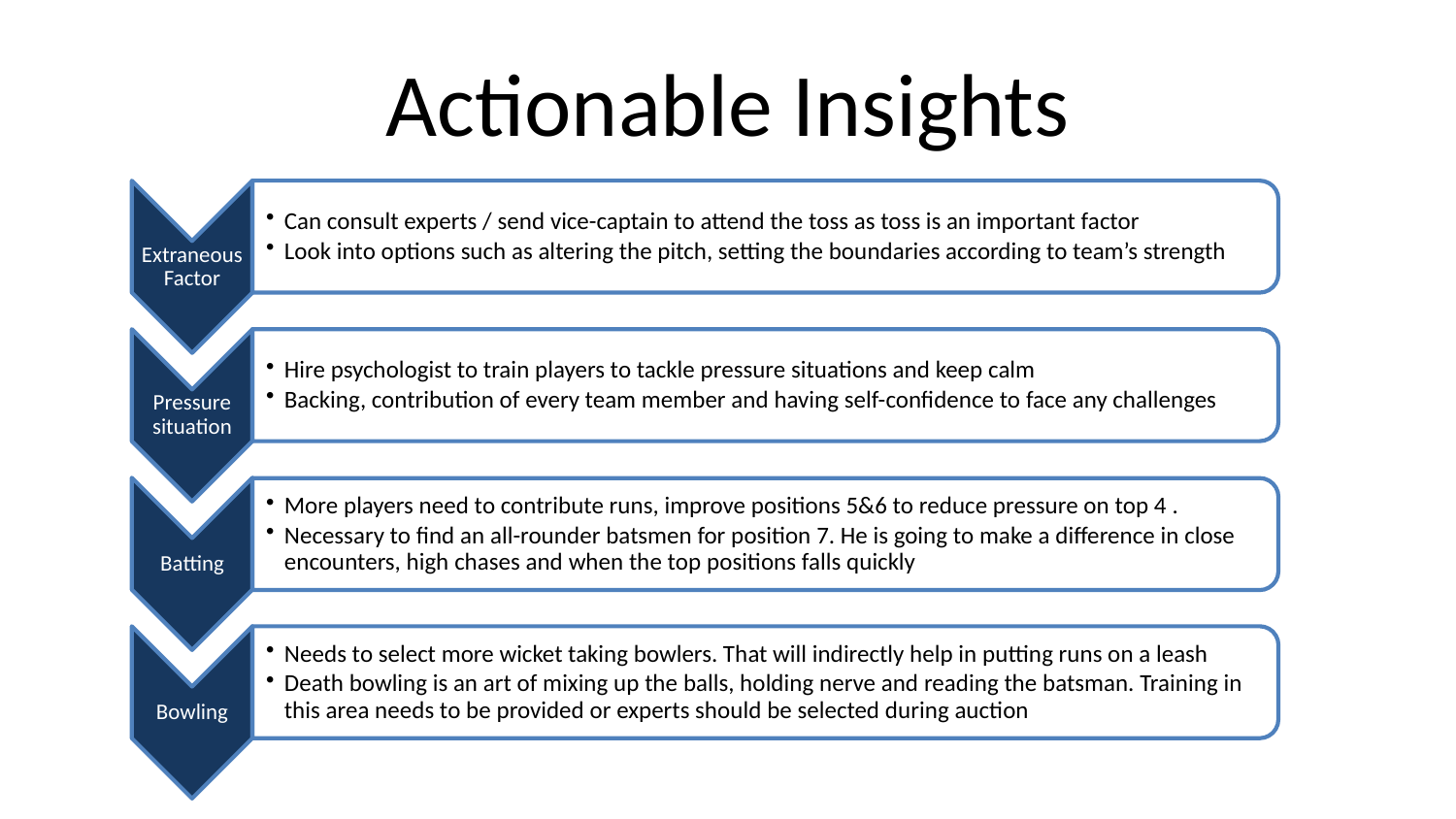

# Actionable Insights
Extraneous Factor
Can consult experts / send vice-captain to attend the toss as toss is an important factor
Look into options such as altering the pitch, setting the boundaries according to team’s strength
Pressure situation
Hire psychologist to train players to tackle pressure situations and keep calm
Backing, contribution of every team member and having self-confidence to face any challenges
Batting
More players need to contribute runs, improve positions 5&6 to reduce pressure on top 4 .
Necessary to find an all-rounder batsmen for position 7. He is going to make a difference in close encounters, high chases and when the top positions falls quickly
Bowling
Needs to select more wicket taking bowlers. That will indirectly help in putting runs on a leash
Death bowling is an art of mixing up the balls, holding nerve and reading the batsman. Training in this area needs to be provided or experts should be selected during auction